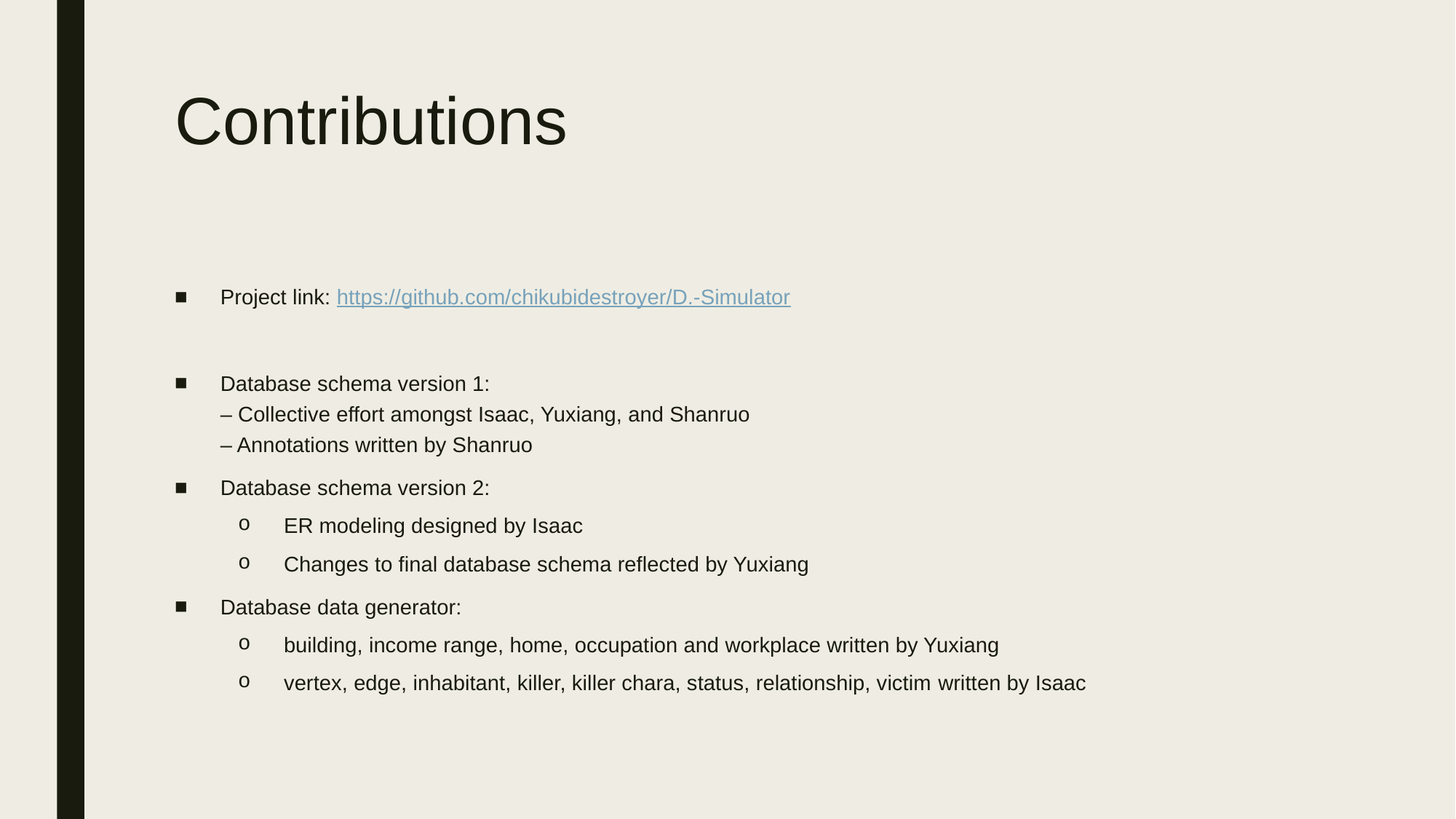

# Contributions
Project link: https://github.com/chikubidestroyer/D.-Simulator

Database schema version 1:
– Collective effort amongst Isaac, Yuxiang, and Shanruo
– Annotations written by Shanruo
Database schema version 2:
ER modeling designed by Isaac
Changes to final database schema reflected by Yuxiang
Database data generator:
building, income range, home, occupation and workplace written by Yuxiang
vertex, edge, inhabitant, killer, killer chara, status, relationship, victim written by Isaac